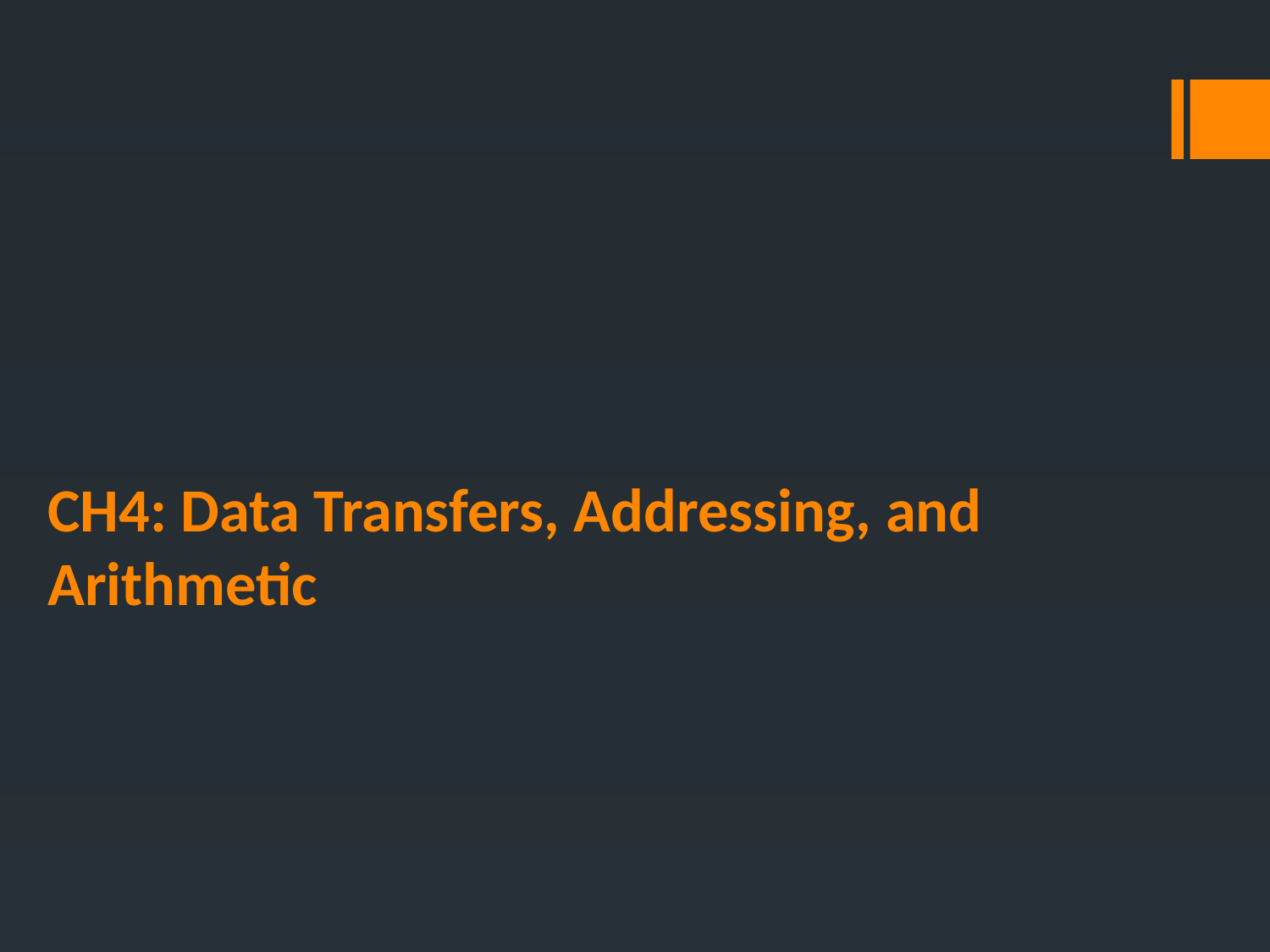

# CH4: Data Transfers, Addressing, and Arithmetic